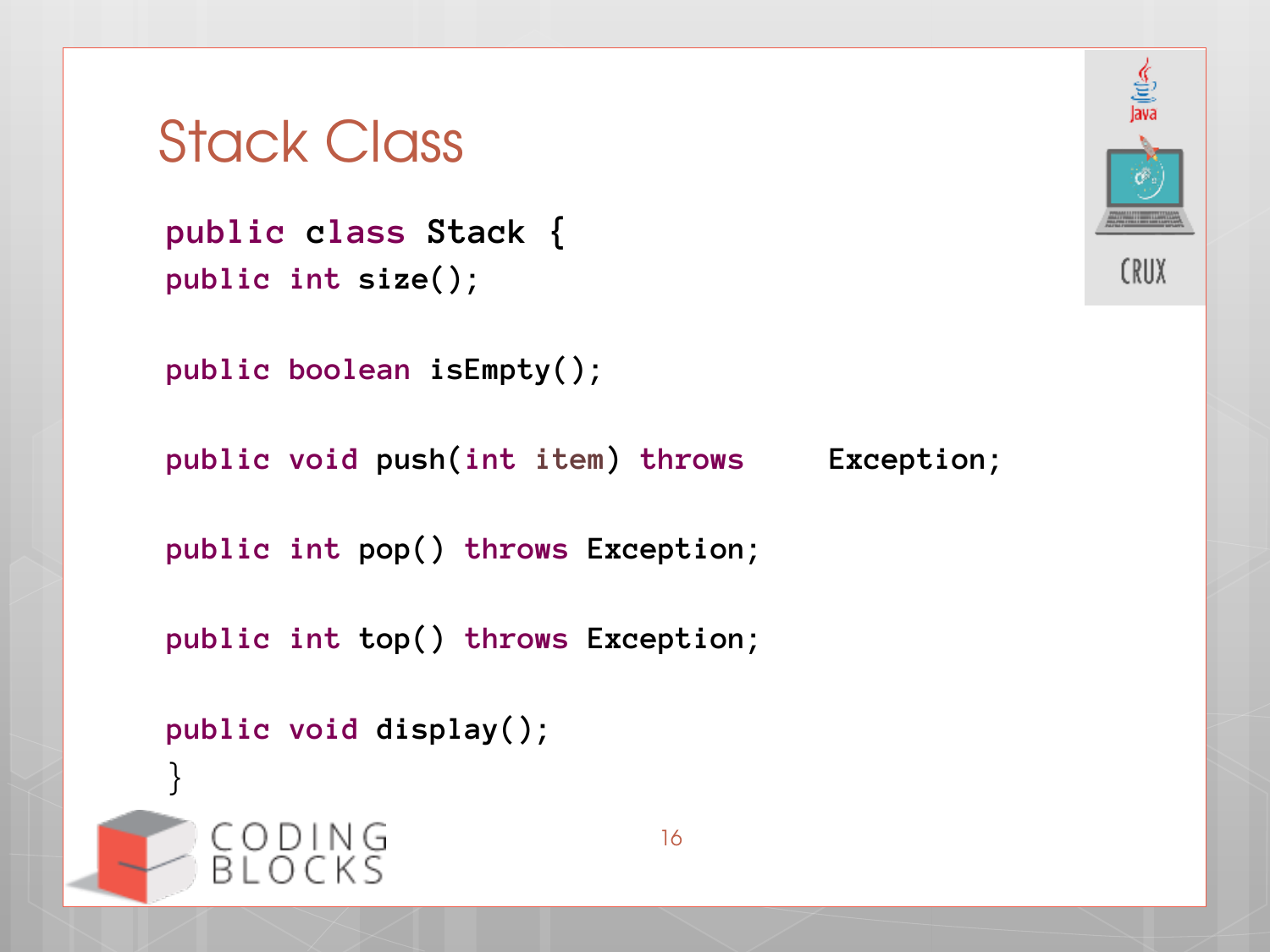

# Stack Class
public class Stack {
	public int size();

	public boolean isEmpty();

	public void push(int item) throws	Exception;

	public int pop() throws Exception;

	public int top() throws Exception;

	public void display();
}

16